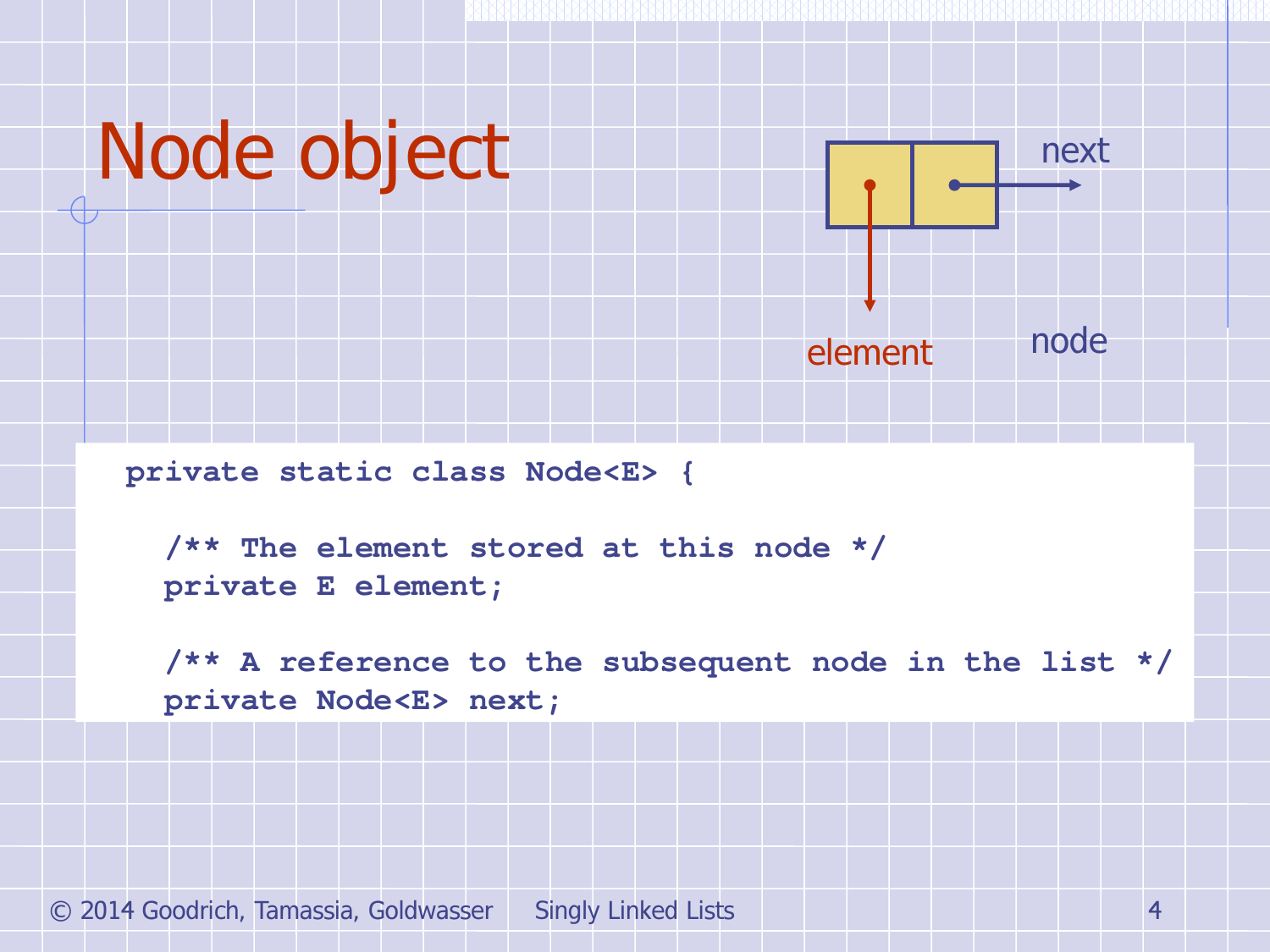

# Node object
next

node
element
  private static class Node<E> {

    /** The element stored at this node */
    private E element;

    /** A reference to the subsequent node in the list */
    private Node<E> next;
Singly Linked Lists
4